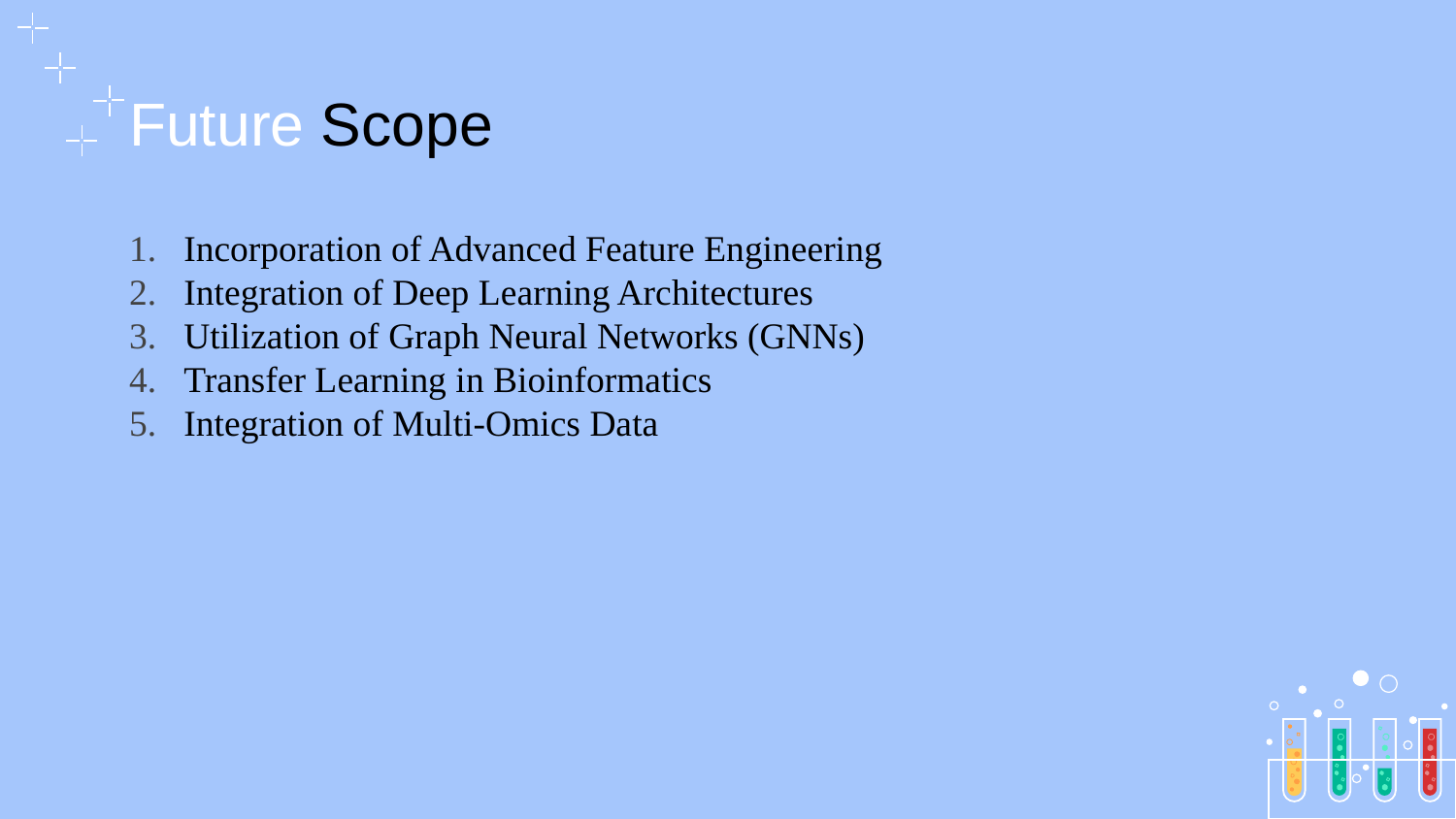

# Future Scope
Incorporation of Advanced Feature Engineering
Integration of Deep Learning Architectures
Utilization of Graph Neural Networks (GNNs)
Transfer Learning in Bioinformatics
Integration of Multi-Omics Data